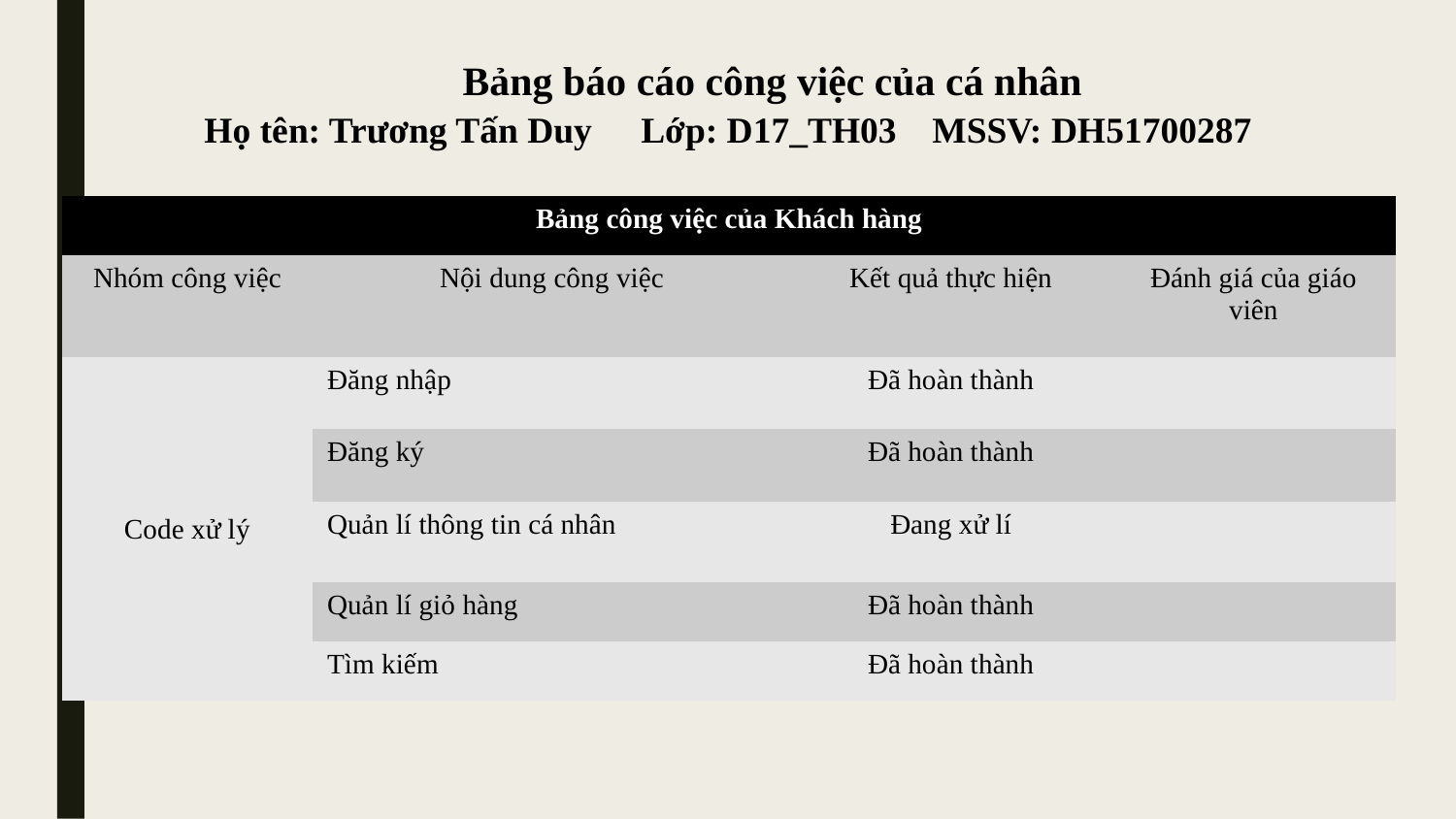

Bảng báo cáo công việc của cá nhân
Họ tên: Trương Tấn Duy	Lớp: D17_TH03 	MSSV: DH51700287

| Bảng công việc của Khách hàng |  |  |  |
| --- | --- | --- | --- |
| Nhóm công việc | Nội dung công việc | Kết quả thực hiện | Đánh giá của giáo viên |
| Code xử lý | Đăng nhập | Đã hoàn thành |  |
| 2 | Đăng ký | Đã hoàn thành |  |
| 3 | Quản lí thông tin cá nhân | Đang xử lí |  |
| 4 | Quản lí giỏ hàng | Đã hoàn thành |  |
| 5 | Tìm kiếm | Đã hoàn thành |  |